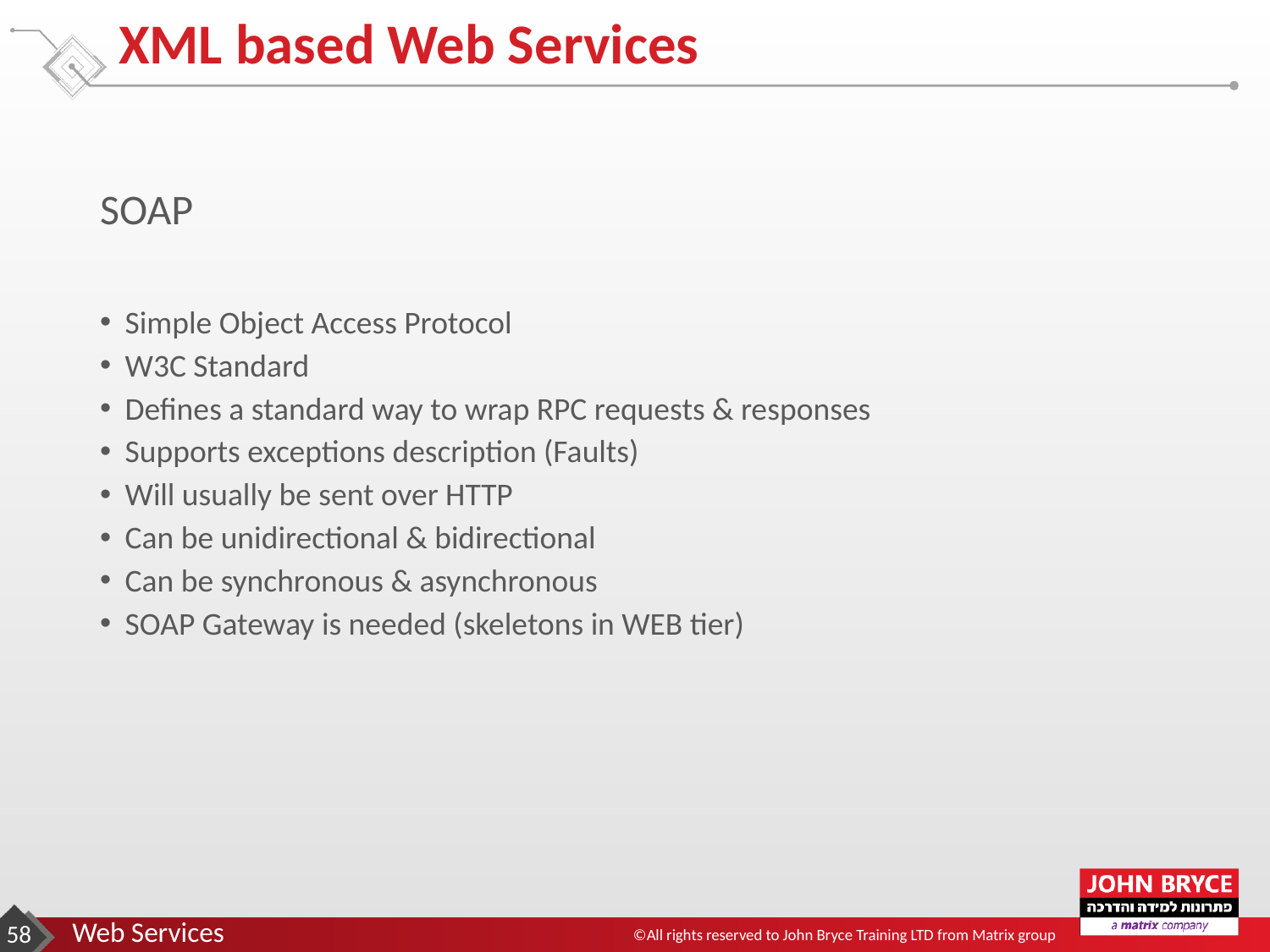

# XML based Web Services
SOAP

Simple Object Access Protocol
W3C Standard
Defines a standard way to wrap RPC requests & responses
Supports exceptions description (Faults)
Will usually be sent over HTTP
Can be unidirectional & bidirectional
Can be synchronous & asynchronous
SOAP Gateway is needed (skeletons in WEB tier)

58